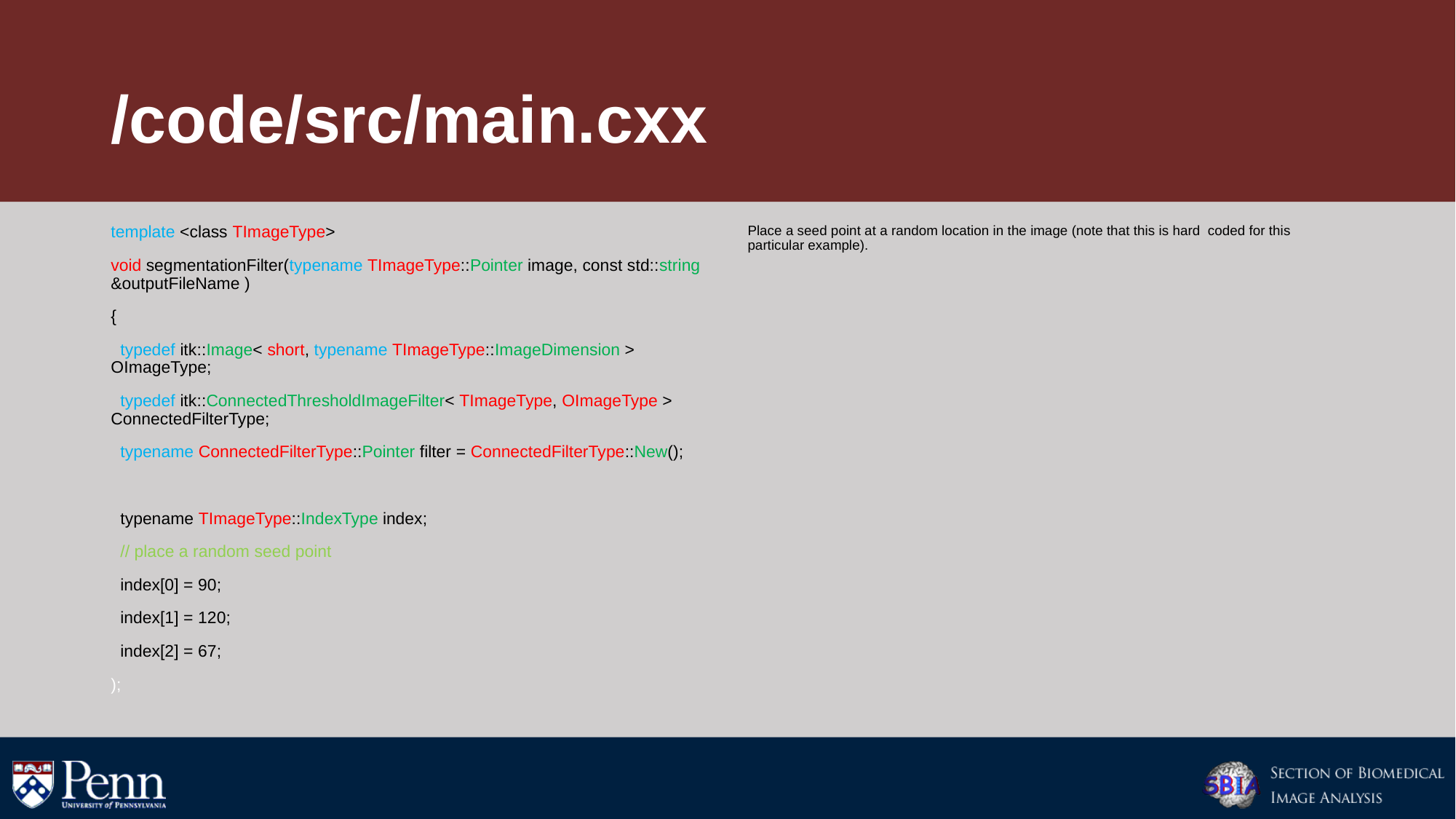

# /code/src/main.cxx
template <class TImageType>
void segmentationFilter(typename TImageType::Pointer image, const std::string &outputFileName )
{
  typedef itk::Image< short, typename TImageType::ImageDimension > OImageType;
  typedef itk::ConnectedThresholdImageFilter< TImageType, OImageType > ConnectedFilterType;
  typename ConnectedFilterType::Pointer filter = ConnectedFilterType::New();

  typename TImageType::IndexType index;
  // place a random seed point
  index[0] = 90;
  index[1] = 120;
  index[2] = 67;
);
Place a seed point at a random location in the image (note that this is hard  coded for this particular example).